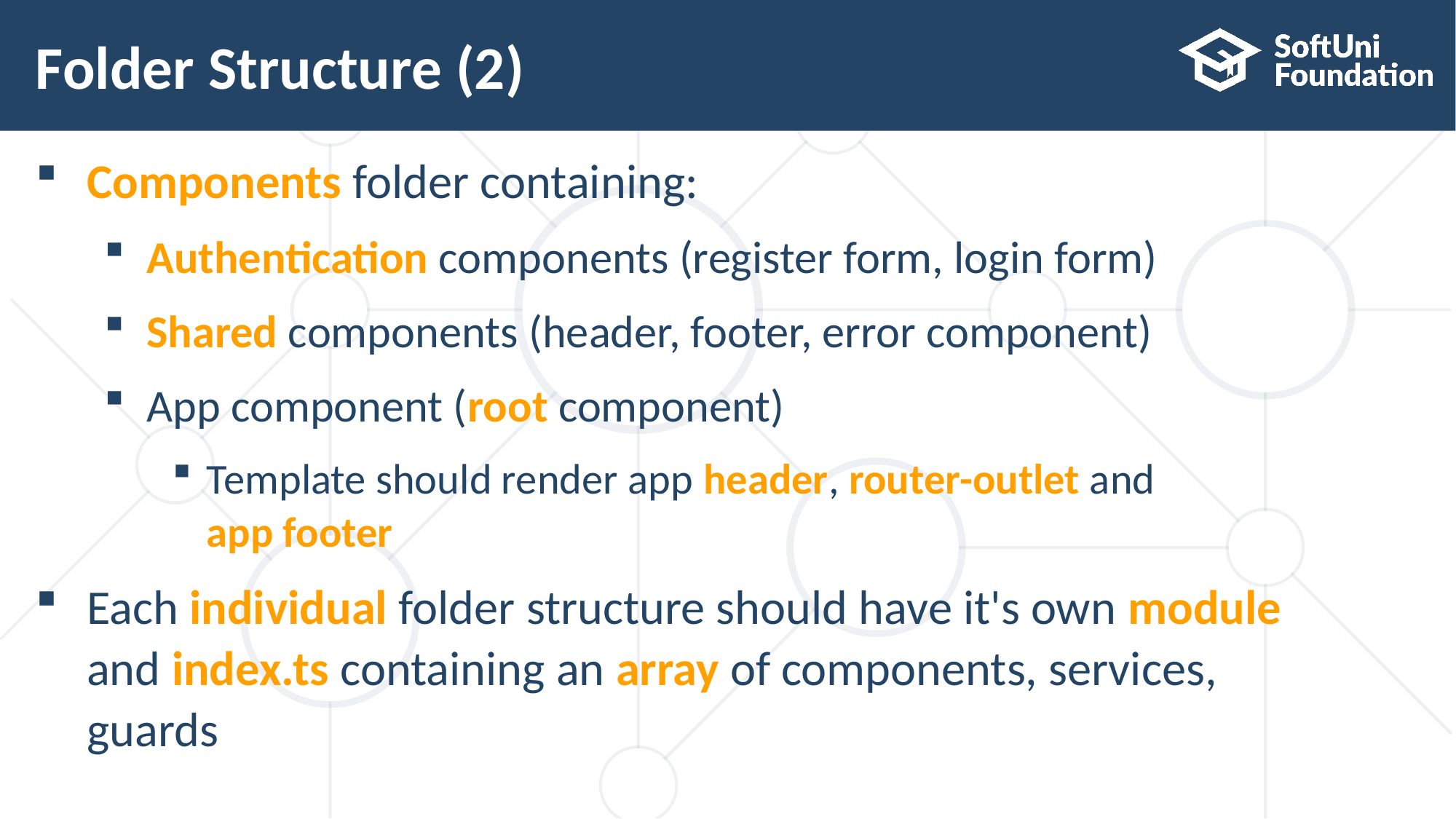

# Folder Structure (2)
Components folder containing:
Authentication components (register form, login form)
Shared components (header, footer, error component)
App component (root component)
Template should render app header, router-outlet and
app footer
Each individual folder structure should have it's own module
and index.ts containing an array of components, services,
guards
9